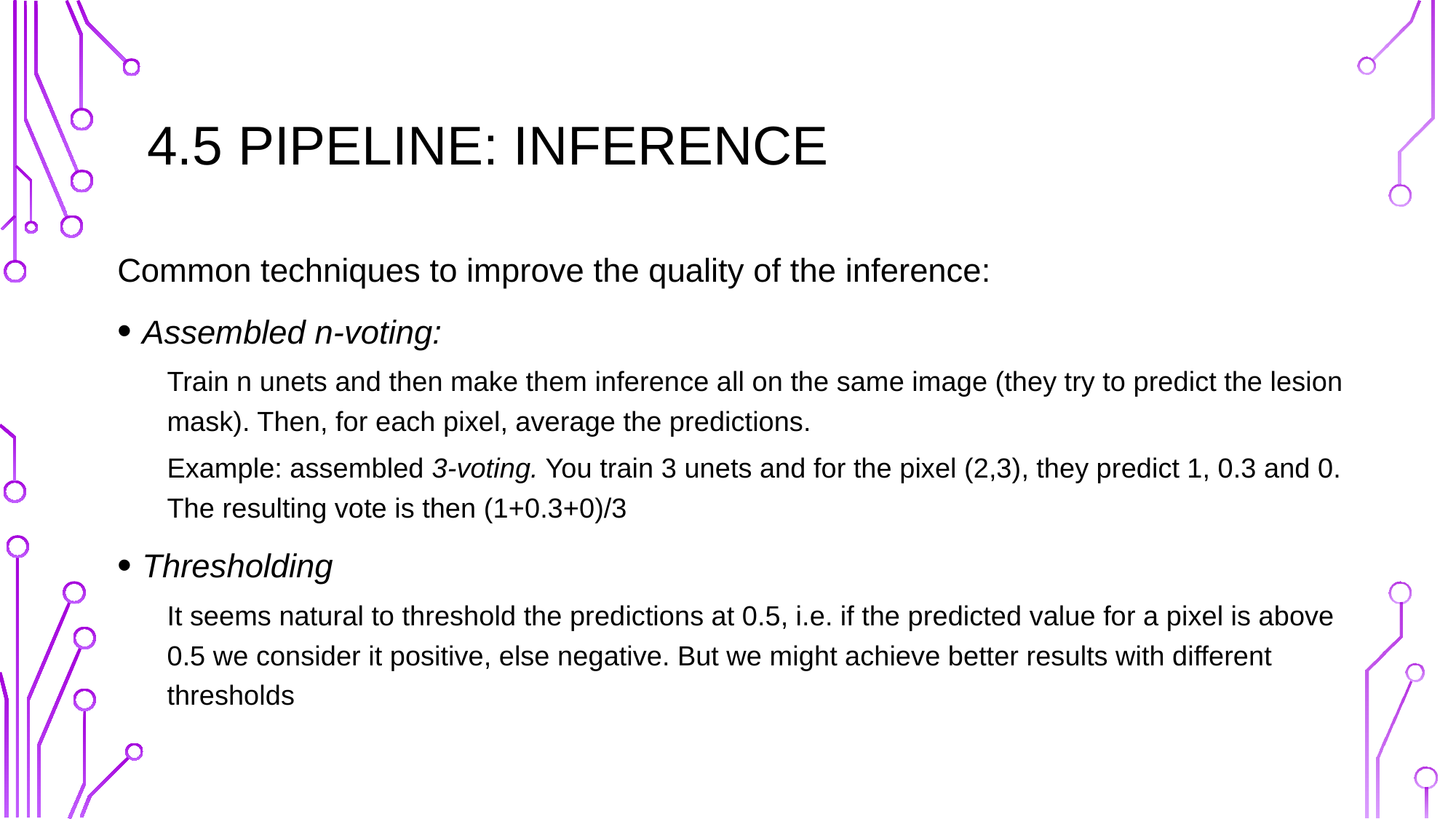

# 4.5 Pipeline: Inference
Common techniques to improve the quality of the inference:
Assembled n-voting:
Train n unets and then make them inference all on the same image (they try to predict the lesion mask). Then, for each pixel, average the predictions.
Example: assembled 3-voting. You train 3 unets and for the pixel (2,3), they predict 1, 0.3 and 0.
The resulting vote is then (1+0.3+0)/3
Thresholding
It seems natural to threshold the predictions at 0.5, i.e. if the predicted value for a pixel is above 0.5 we consider it positive, else negative. But we might achieve better results with different thresholds